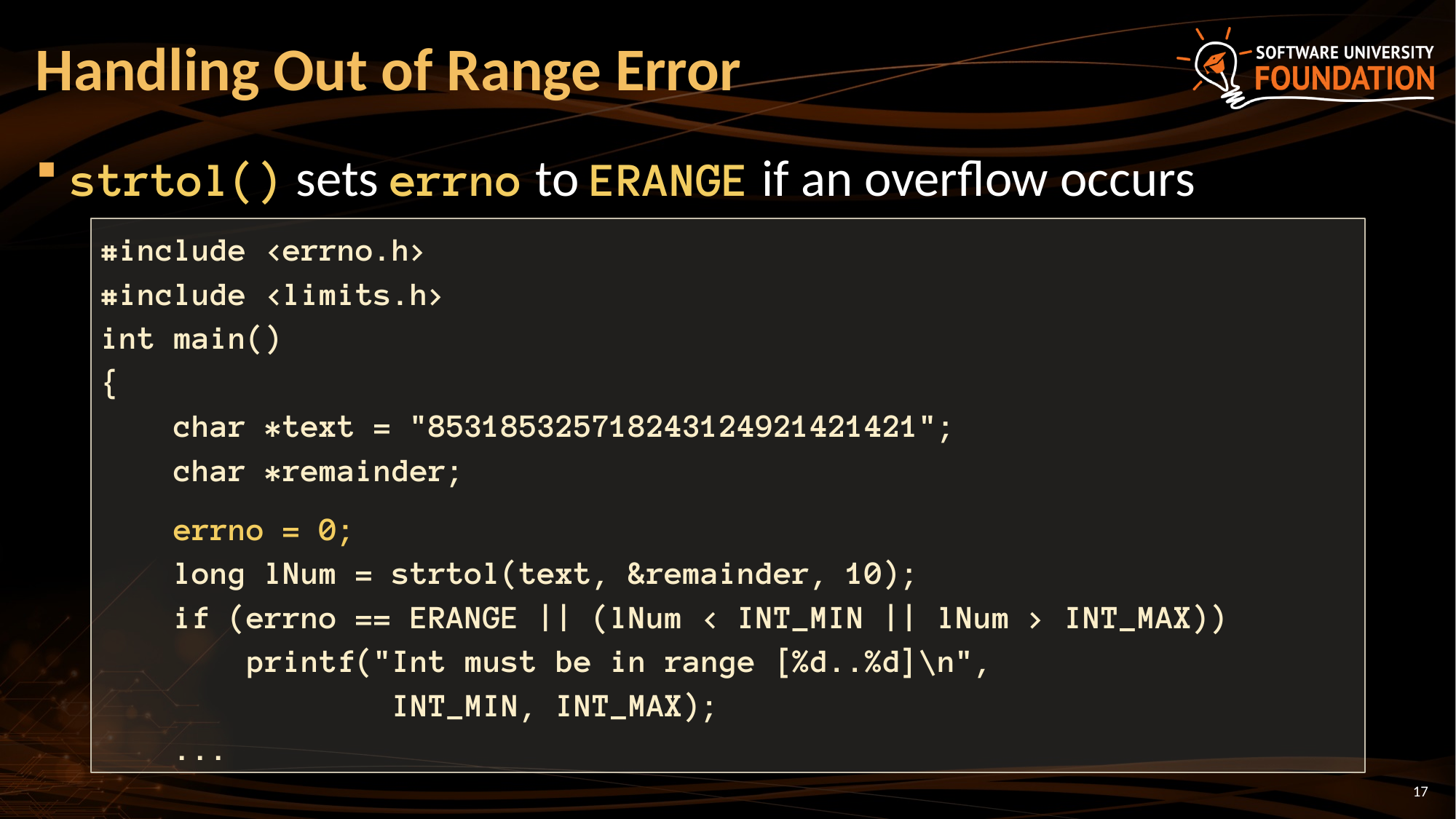

# Handling Out of Range Error
strtol() sets errno to ERANGE if an overflow occurs
#include <errno.h>
#include <limits.h>
int main()
{
    char *text = "853185325718243124921421421";
    char *remainder;
    errno = 0;
    long lNum = strtol(text, &remainder, 10);
    if (errno == ERANGE || (lNum < INT_MIN || lNum > INT_MAX))
        printf("Int must be in range [%d..%d]\n",
                INT_MIN, INT_MAX);
    ...
17